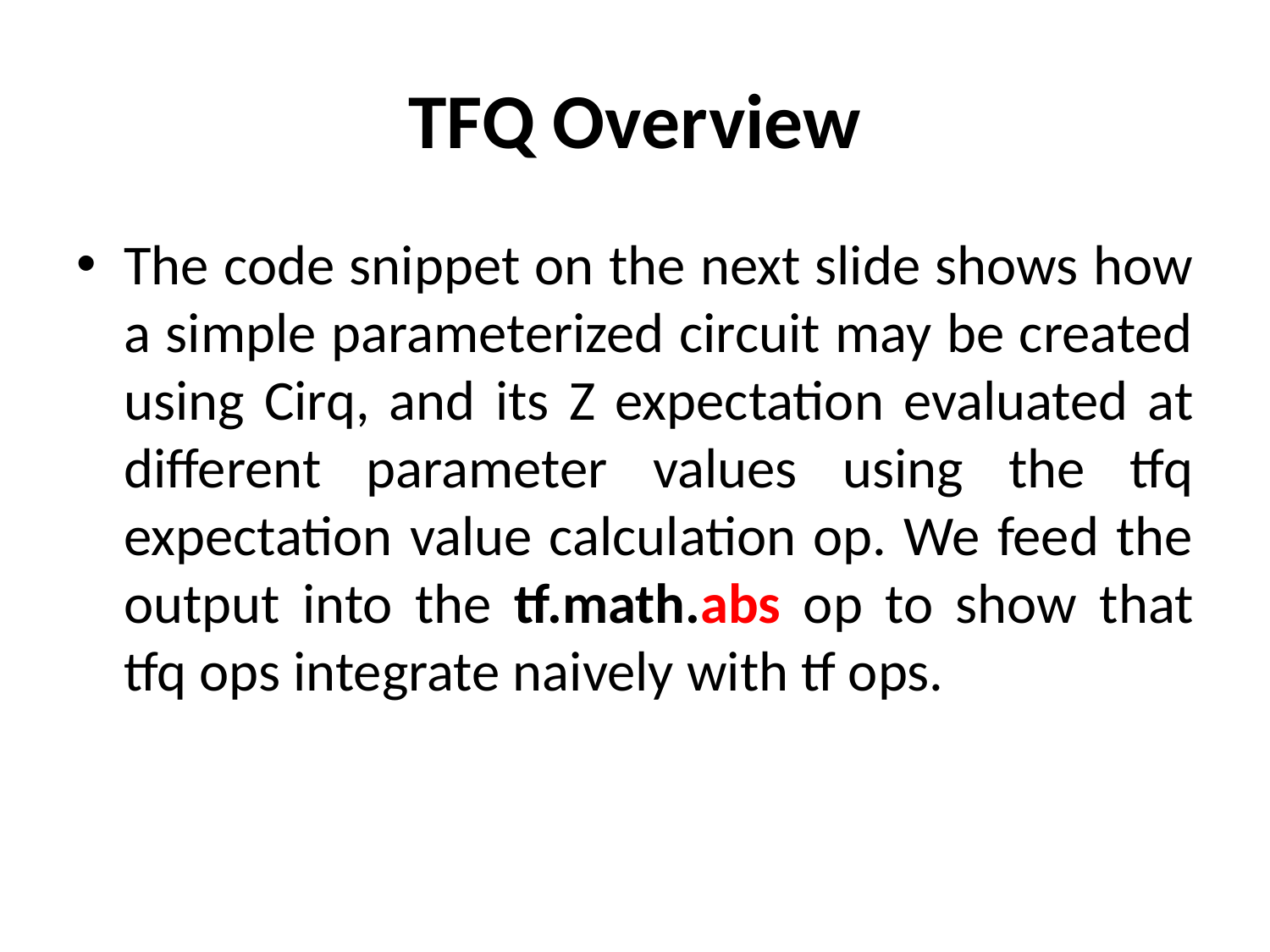

# TFQ Overview
The code snippet on the next slide shows how a simple parameterized circuit may be created using Cirq, and its Z expectation evaluated at different parameter values using the tfq expectation value calculation op. We feed the output into the tf.math.abs op to show that tfq ops integrate naively with tf ops.